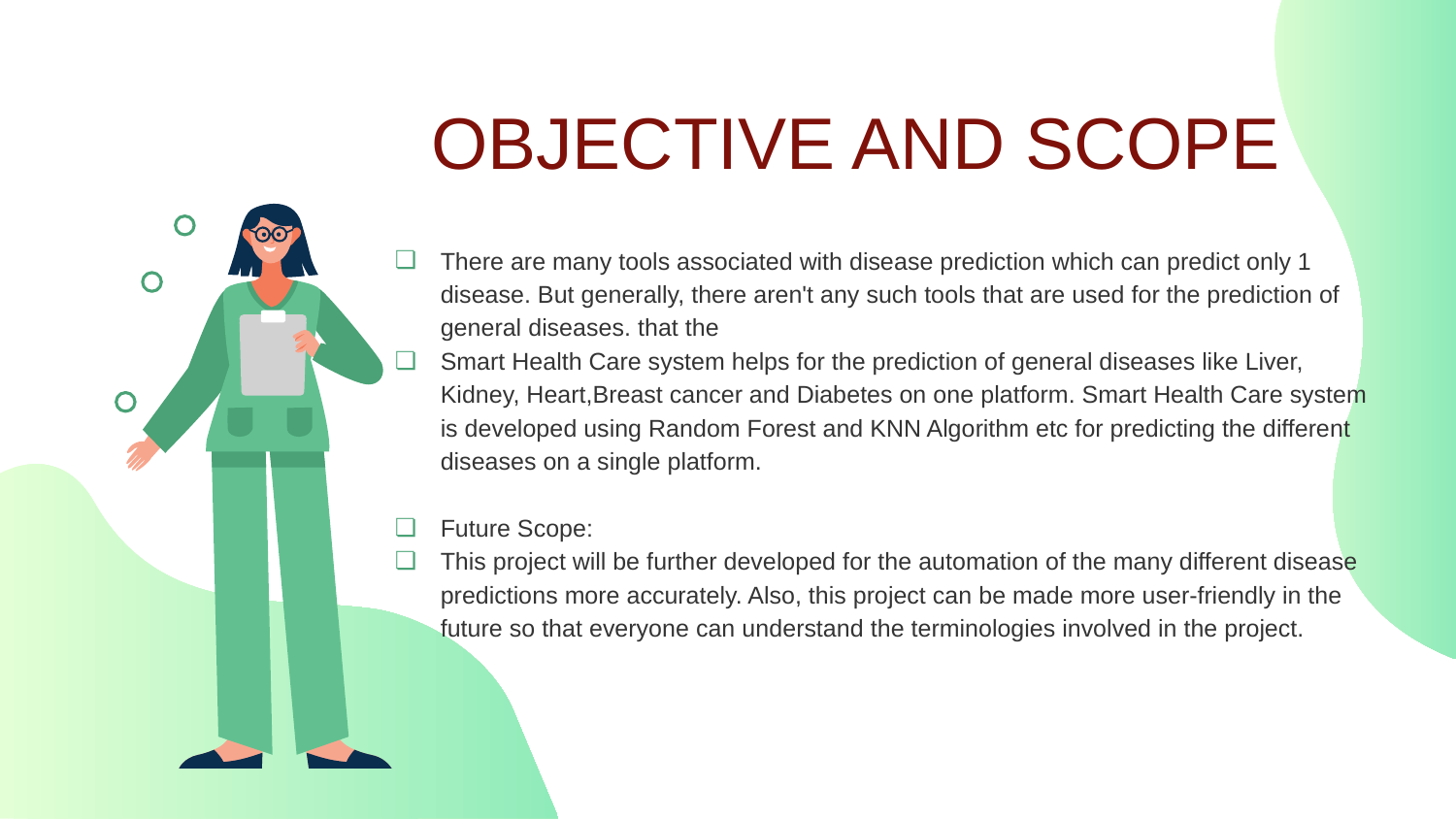

# OBJECTIVE AND SCOPE

There are many tools associated with disease prediction which can predict only 1 disease. But generally, there aren't any such tools that are used for the prediction of general diseases. that the
Smart Health Care system helps for the prediction of general diseases like Liver, Kidney, Heart,Breast cancer and Diabetes on one platform. Smart Health Care system is developed using Random Forest and KNN Algorithm etc for predicting the different diseases on a single platform.

Future Scope:
This project will be further developed for the automation of the many different disease predictions more accurately. Also, this project can be made more user-friendly in the future so that everyone can understand the terminologies involved in the project.